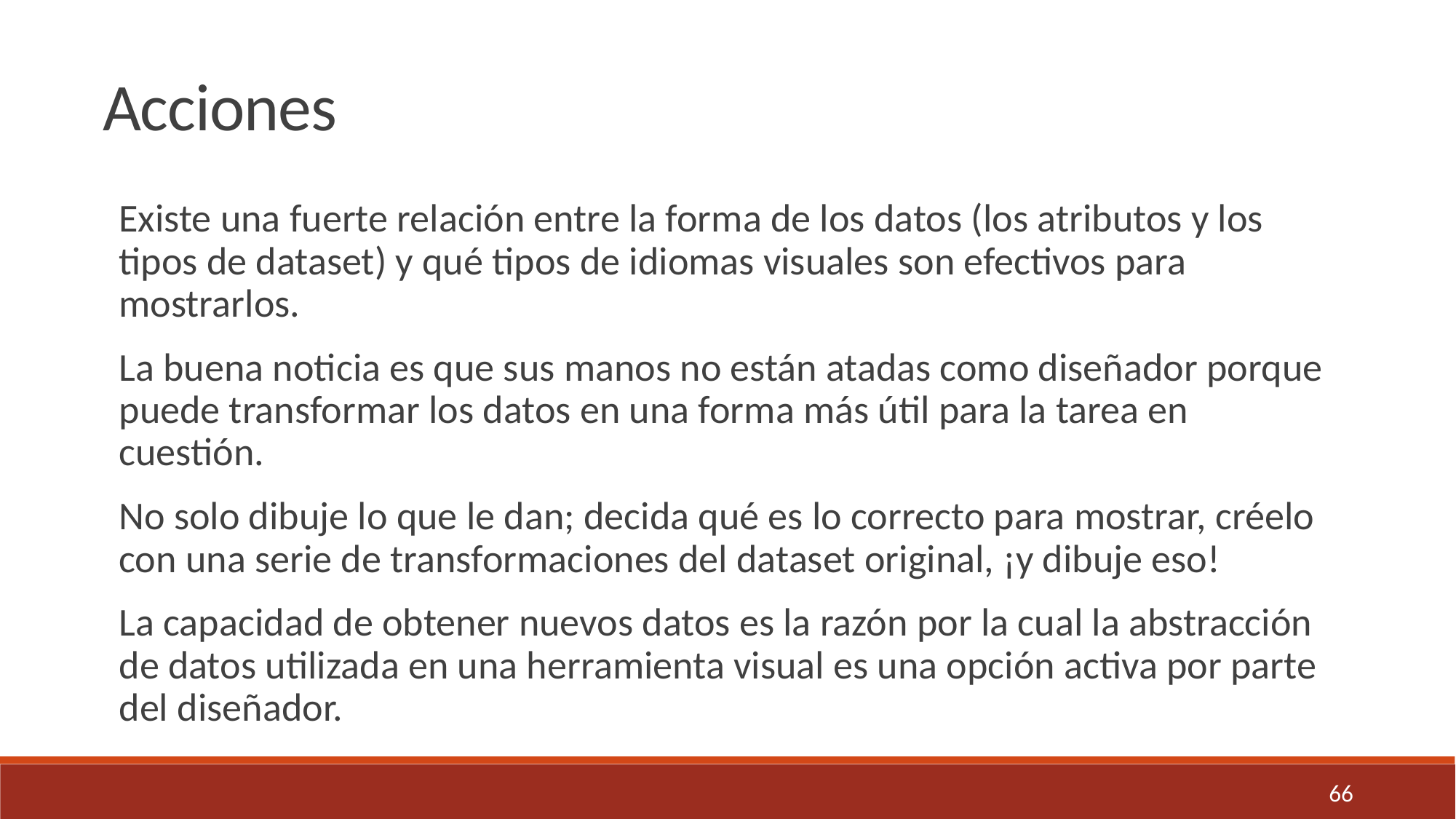

Acciones
Existe una fuerte relación entre la forma de los datos (los atributos y los tipos de dataset) y qué tipos de idiomas visuales son efectivos para mostrarlos.
La buena noticia es que sus manos no están atadas como diseñador porque puede transformar los datos en una forma más útil para la tarea en cuestión.
No solo dibuje lo que le dan; decida qué es lo correcto para mostrar, créelo con una serie de transformaciones del dataset original, ¡y dibuje eso!
La capacidad de obtener nuevos datos es la razón por la cual la abstracción de datos utilizada en una herramienta visual es una opción activa por parte del diseñador.
66